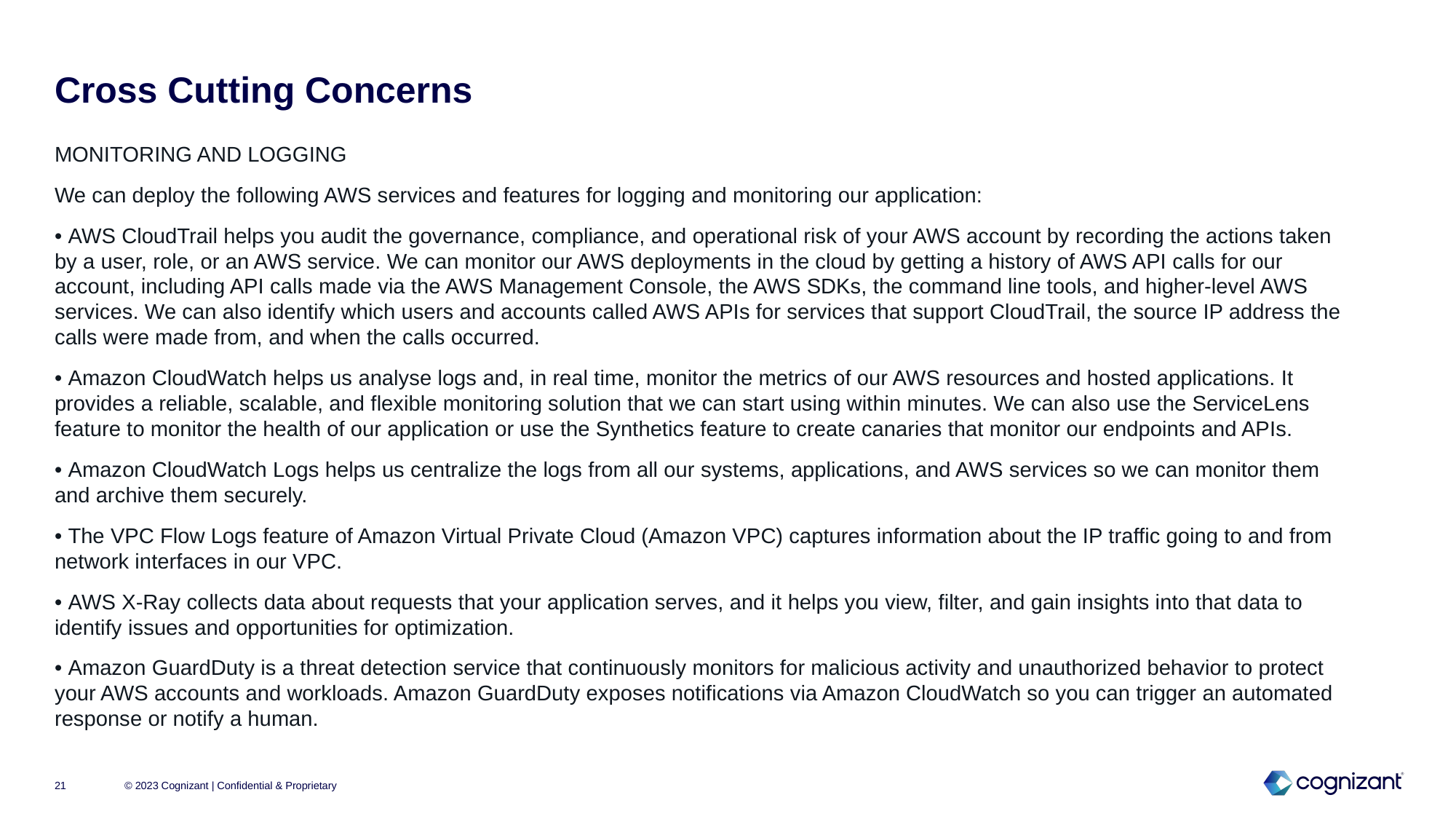

# Cross Cutting Concerns
MONITORING AND LOGGING
We can deploy the following AWS services and features for logging and monitoring our application:
• AWS CloudTrail helps you audit the governance, compliance, and operational risk of your AWS account by recording the actions taken by a user, role, or an AWS service. We can monitor our AWS deployments in the cloud by getting a history of AWS API calls for our account, including API calls made via the AWS Management Console, the AWS SDKs, the command line tools, and higher-level AWS services. We can also identify which users and accounts called AWS APIs for services that support CloudTrail, the source IP address the calls were made from, and when the calls occurred.
• Amazon CloudWatch helps us analyse logs and, in real time, monitor the metrics of our AWS resources and hosted applications. It provides a reliable, scalable, and flexible monitoring solution that we can start using within minutes. We can also use the ServiceLens feature to monitor the health of our application or use the Synthetics feature to create canaries that monitor our endpoints and APIs.
• Amazon CloudWatch Logs helps us centralize the logs from all our systems, applications, and AWS services so we can monitor them and archive them securely.
• The VPC Flow Logs feature of Amazon Virtual Private Cloud (Amazon VPC) captures information about the IP traffic going to and from network interfaces in our VPC.
• AWS X-Ray collects data about requests that your application serves, and it helps you view, filter, and gain insights into that data to identify issues and opportunities for optimization.
• Amazon GuardDuty is a threat detection service that continuously monitors for malicious activity and unauthorized behavior to protect your AWS accounts and workloads. Amazon GuardDuty exposes notifications via Amazon CloudWatch so you can trigger an automated response or notify a human.
© 2023 Cognizant | Confidential & Proprietary
21